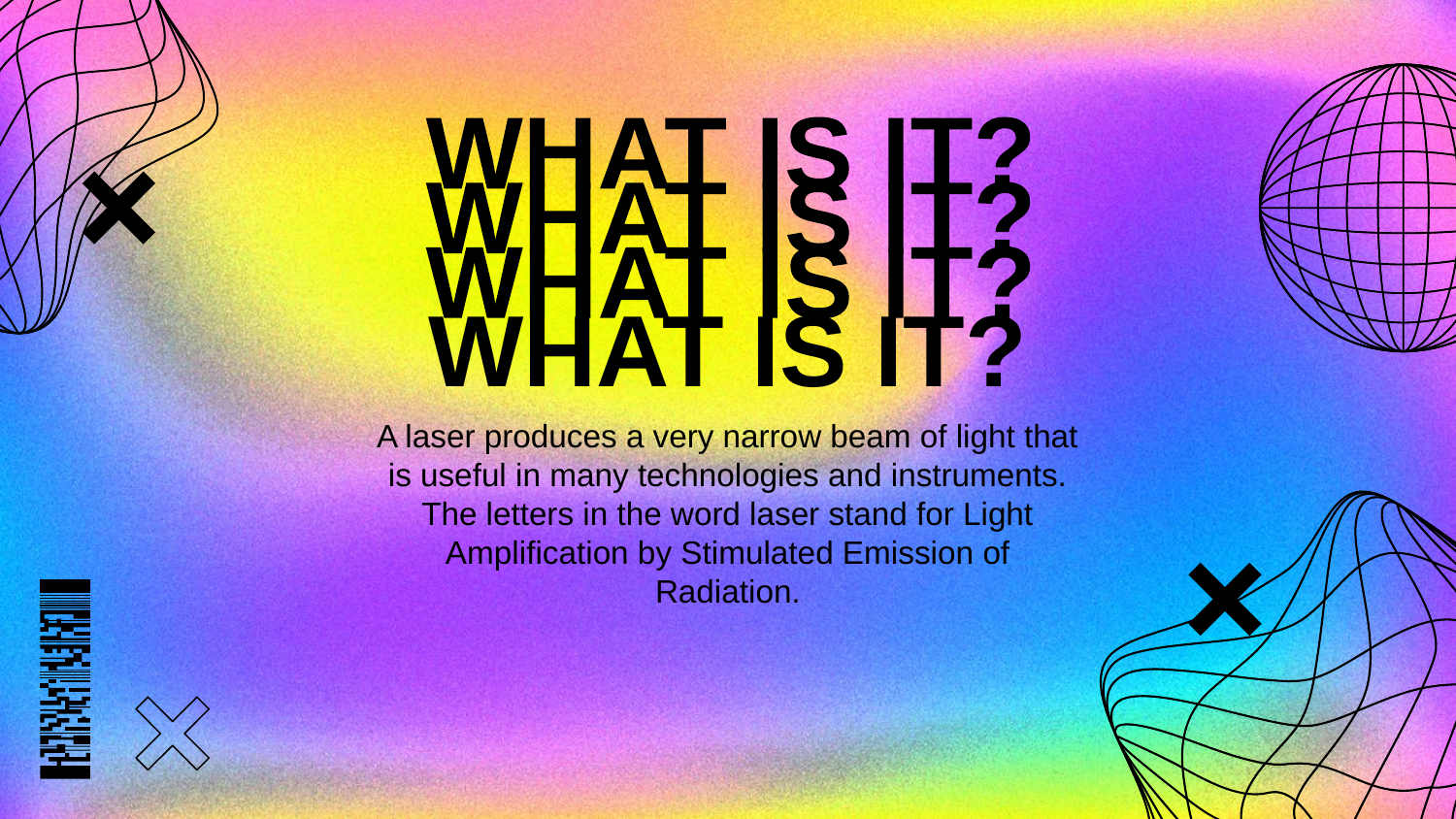

WHAT IS IT?
WHAT IS IT?
WHAT IS IT?
# WHAT IS IT?
A laser produces a very narrow beam of light that is useful in many technologies and instruments. The letters in the word laser stand for Light Amplification by Stimulated Emission of Radiation.